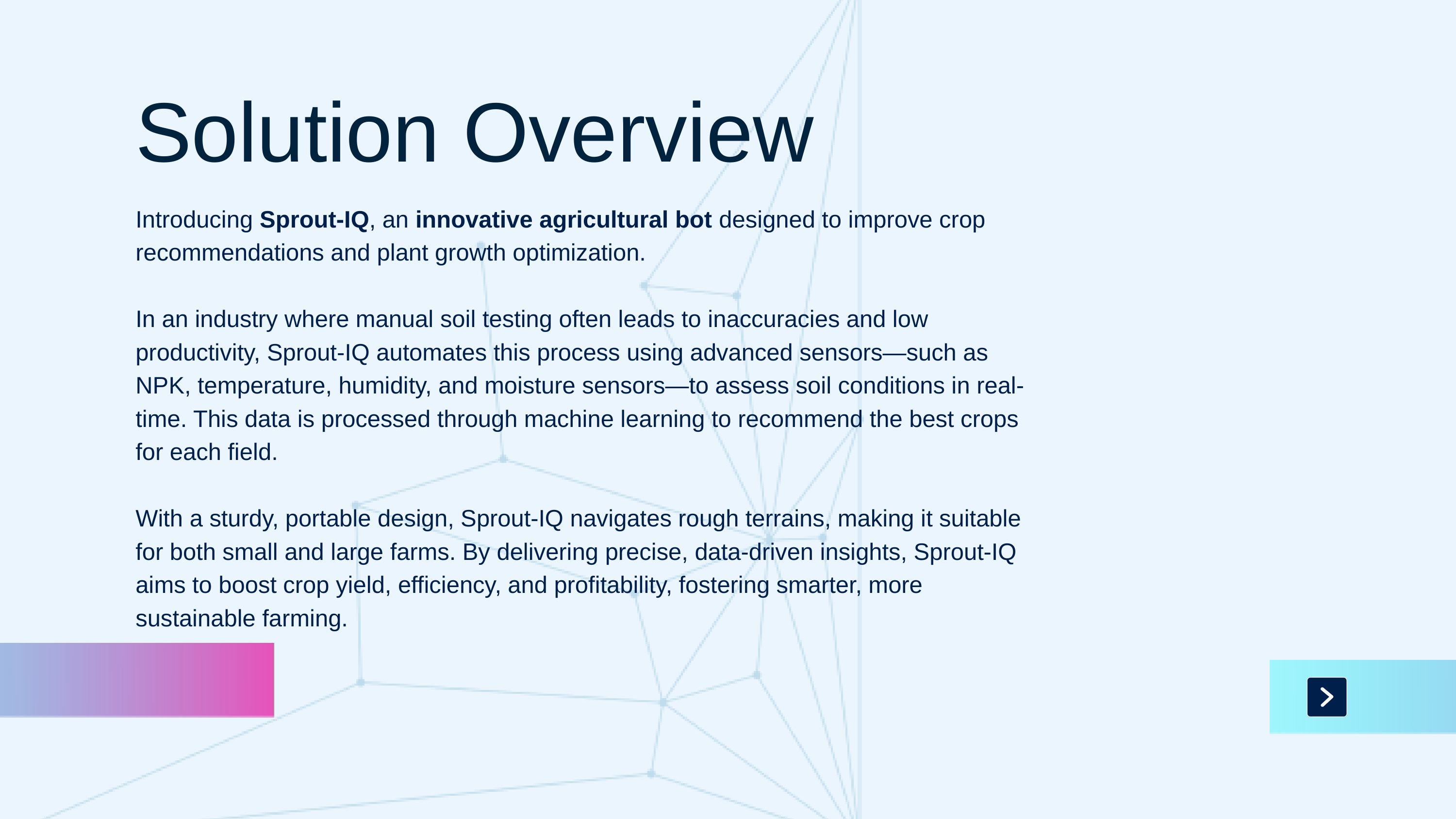

Solution Overview
Introducing Sprout-IQ, an innovative agricultural bot designed to improve crop recommendations and plant growth optimization.

In an industry where manual soil testing often leads to inaccuracies and low productivity, Sprout-IQ automates this process using advanced sensors—such as NPK, temperature, humidity, and moisture sensors—to assess soil conditions in real-time. This data is processed through machine learning to recommend the best crops for each field.

With a sturdy, portable design, Sprout-IQ navigates rough terrains, making it suitable for both small and large farms. By delivering precise, data-driven insights, Sprout-IQ aims to boost crop yield, efficiency, and profitability, fostering smarter, more sustainable farming.